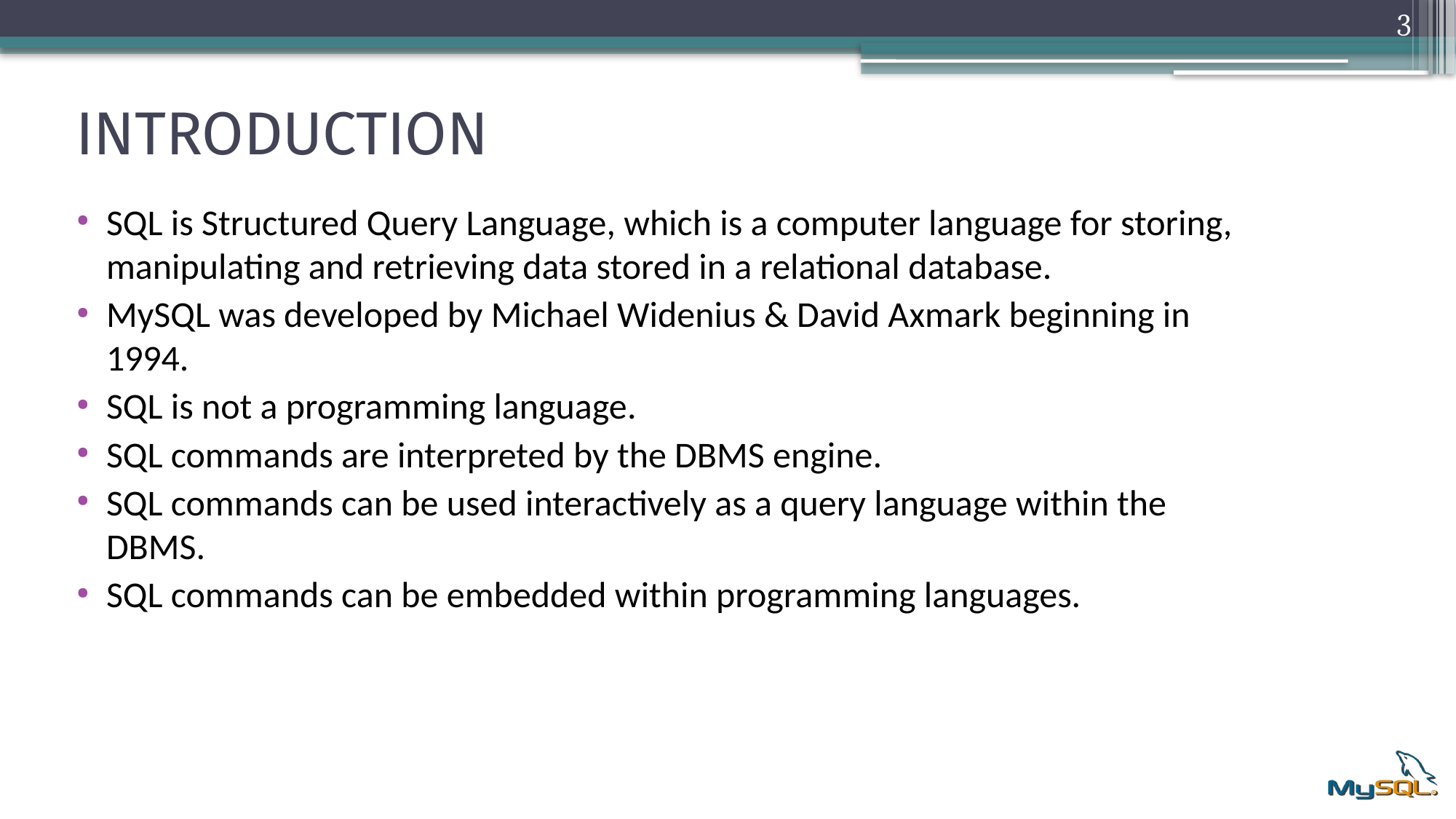

3
# INTRODUCTION
SQL is Structured Query Language, which is a computer language for storing, manipulating and retrieving data stored in a relational database.
MySQL was developed by Michael Widenius & David Axmark beginning in 1994.
SQL is not a programming language.
SQL commands are interpreted by the DBMS engine.
SQL commands can be used interactively as a query language within the DBMS.
SQL commands can be embedded within programming languages.